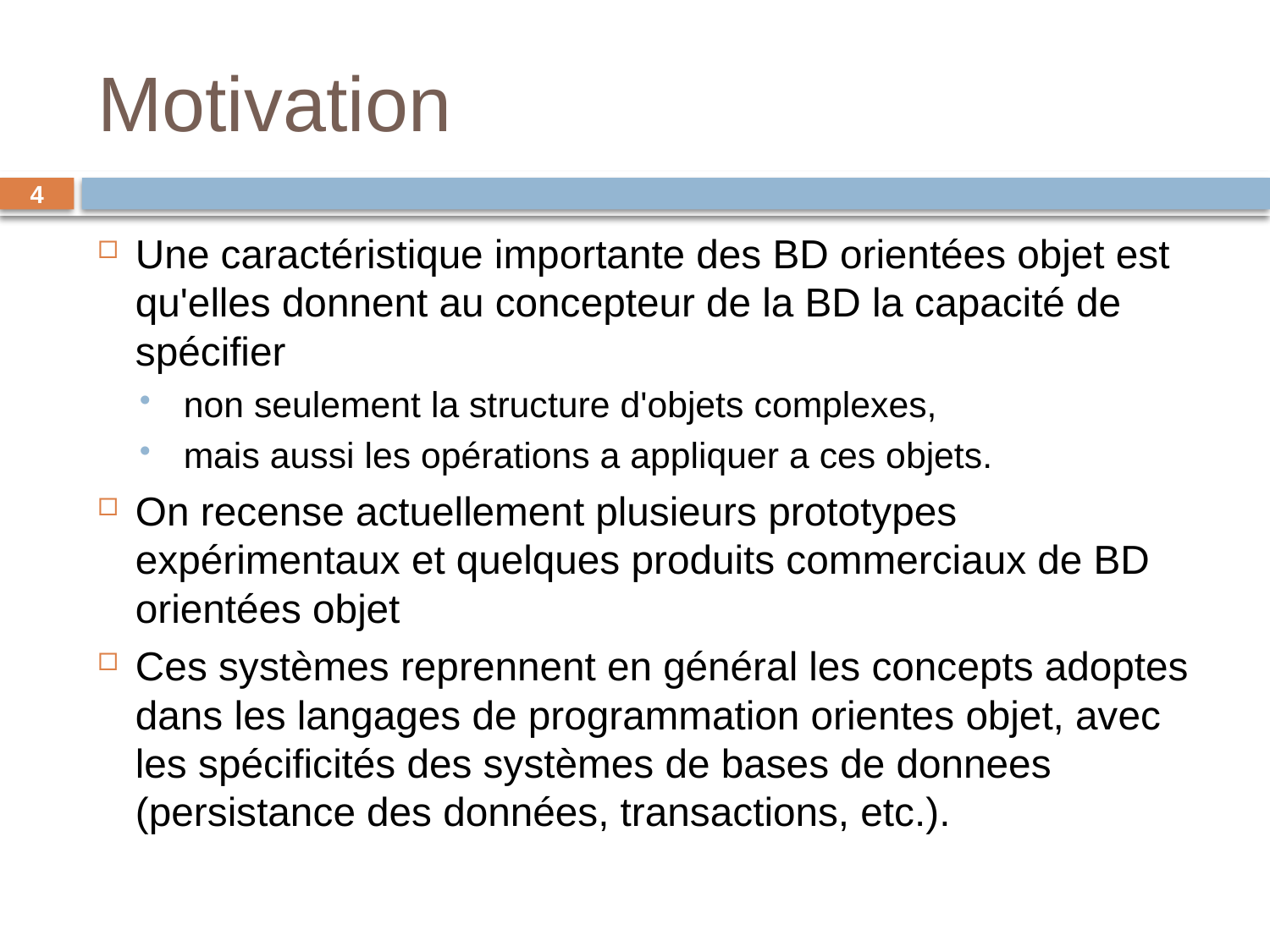

# Motivation
4
Une caractéristique importante des BD orientées objet est qu'elles donnent au concepteur de la BD la capacité de spécifier
 non seulement la structure d'objets complexes,
 mais aussi les opérations a appliquer a ces objets.
On recense actuellement plusieurs prototypes expérimentaux et quelques produits commerciaux de BD orientées objet
Ces systèmes reprennent en général les concepts adoptes dans les langages de programmation orientes objet, avec les spécificités des systèmes de bases de donnees (persistance des données, transactions, etc.).